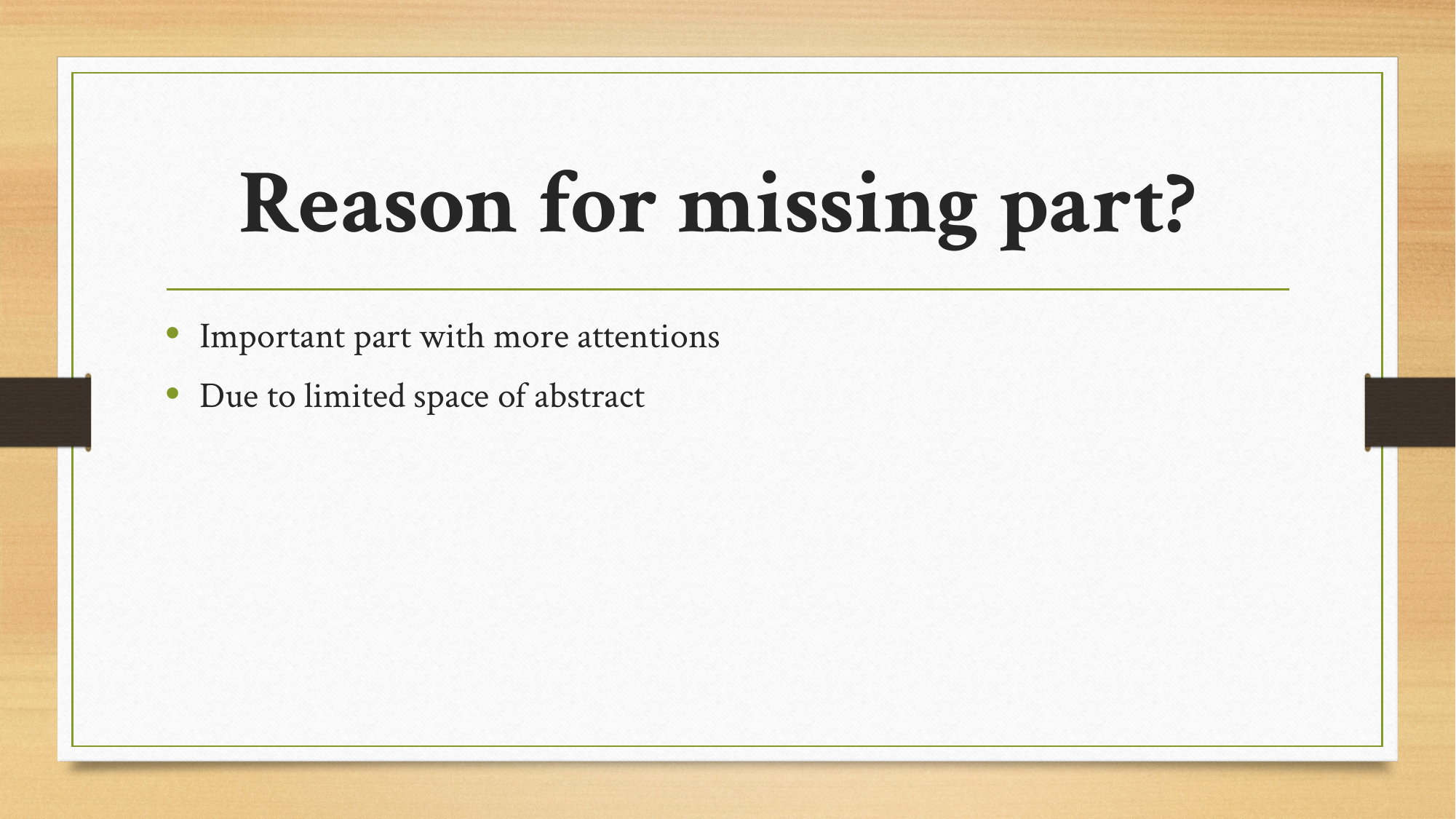

# Reason for missing part?
Important part with more attentions
Due to limited space of abstract